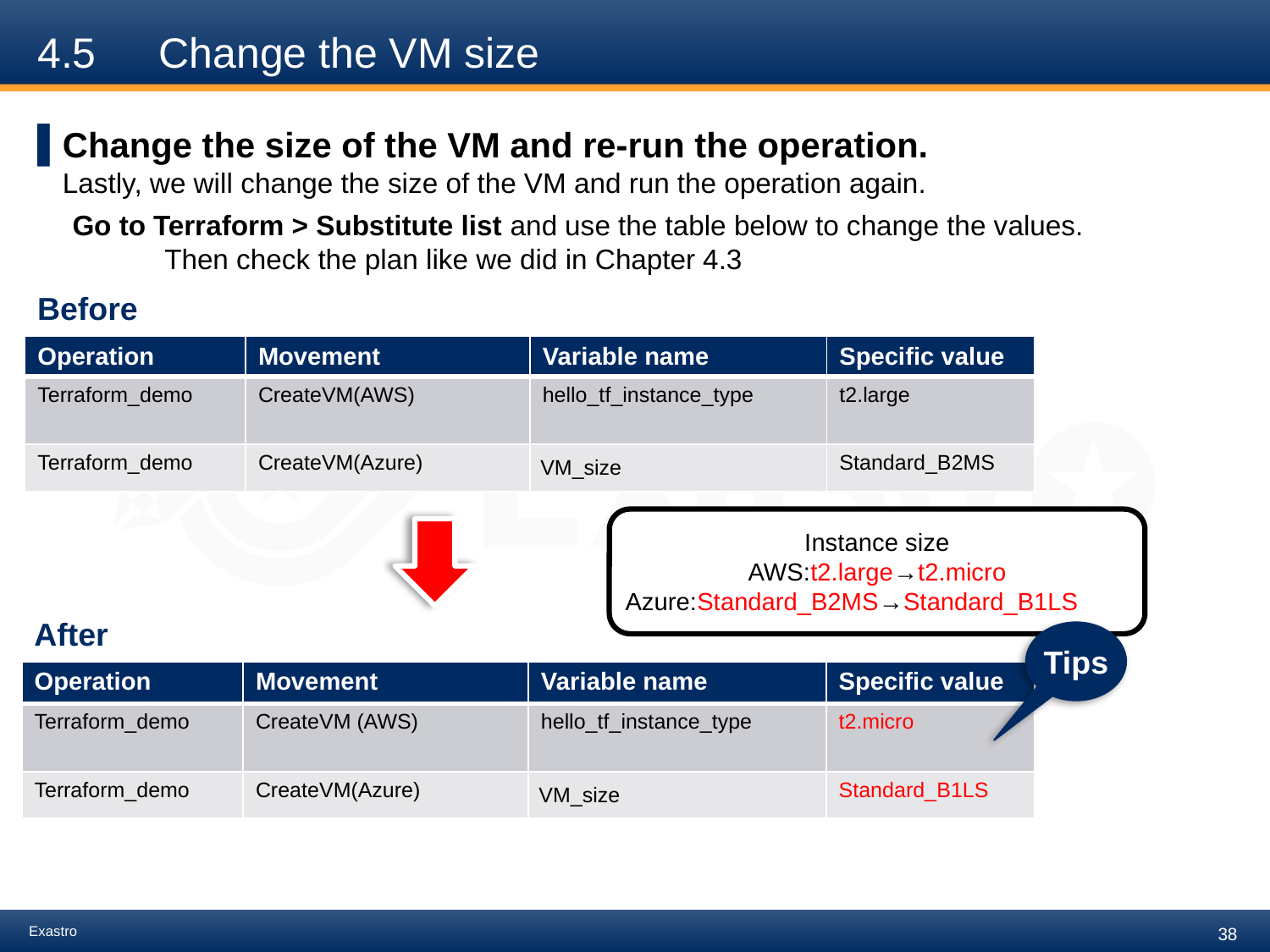

# 4.5　Change the VM size
Change the size of the VM and re-run the operation.
Lastly, we will change the size of the VM and run the operation again.
　Go to Terraform > Substitute list and use the table below to change the values.
	Then check the plan like we did in Chapter 4.3
Before
| Operation | Movement | Variable name | Specific value |
| --- | --- | --- | --- |
| Terraform\_demo | CreateVM(AWS) | hello\_tf\_instance\_type | t2.large |
| Terraform\_demo | CreateVM(Azure) | VM\_size | Standard\_B2MS |
Instance size
AWS:t2.large→t2.micro
Azure:Standard_B2MS→Standard_B1LS

After
Tips
| Operation | Movement | Variable name | Specific value |
| --- | --- | --- | --- |
| Terraform\_demo | CreateVM (AWS) | hello\_tf\_instance\_type | t2.micro |
| Terraform\_demo | CreateVM(Azure) | VM\_size | Standard\_B1LS |